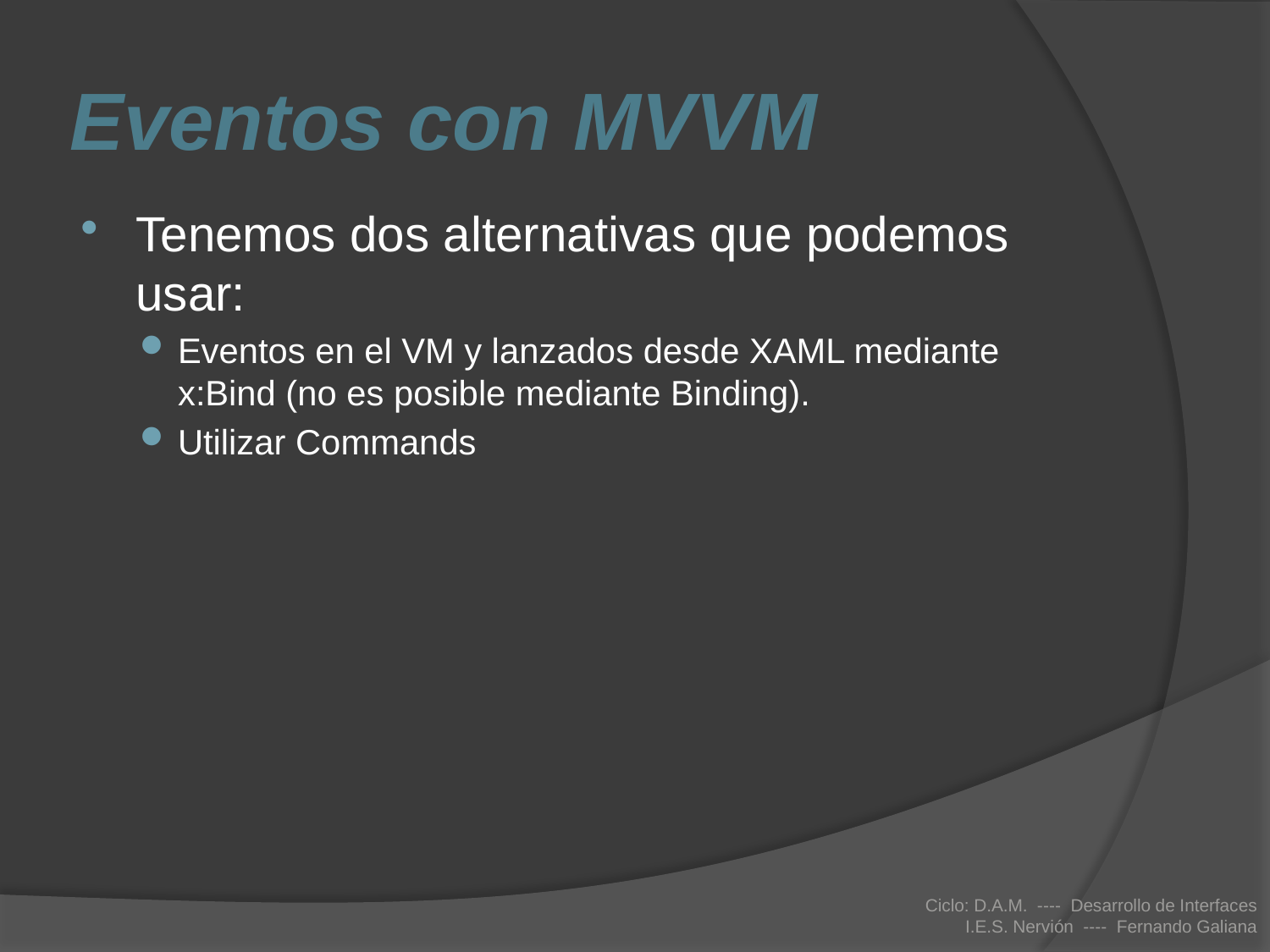

# Eventos con MVVM
Tenemos dos alternativas que podemos usar:
Eventos en el VM y lanzados desde XAML mediante x:Bind (no es posible mediante Binding).
Utilizar Commands
Ciclo: D.A.M.  ----  Desarrollo de Interfaces
I.E.S. Nervión  ----  Fernando Galiana